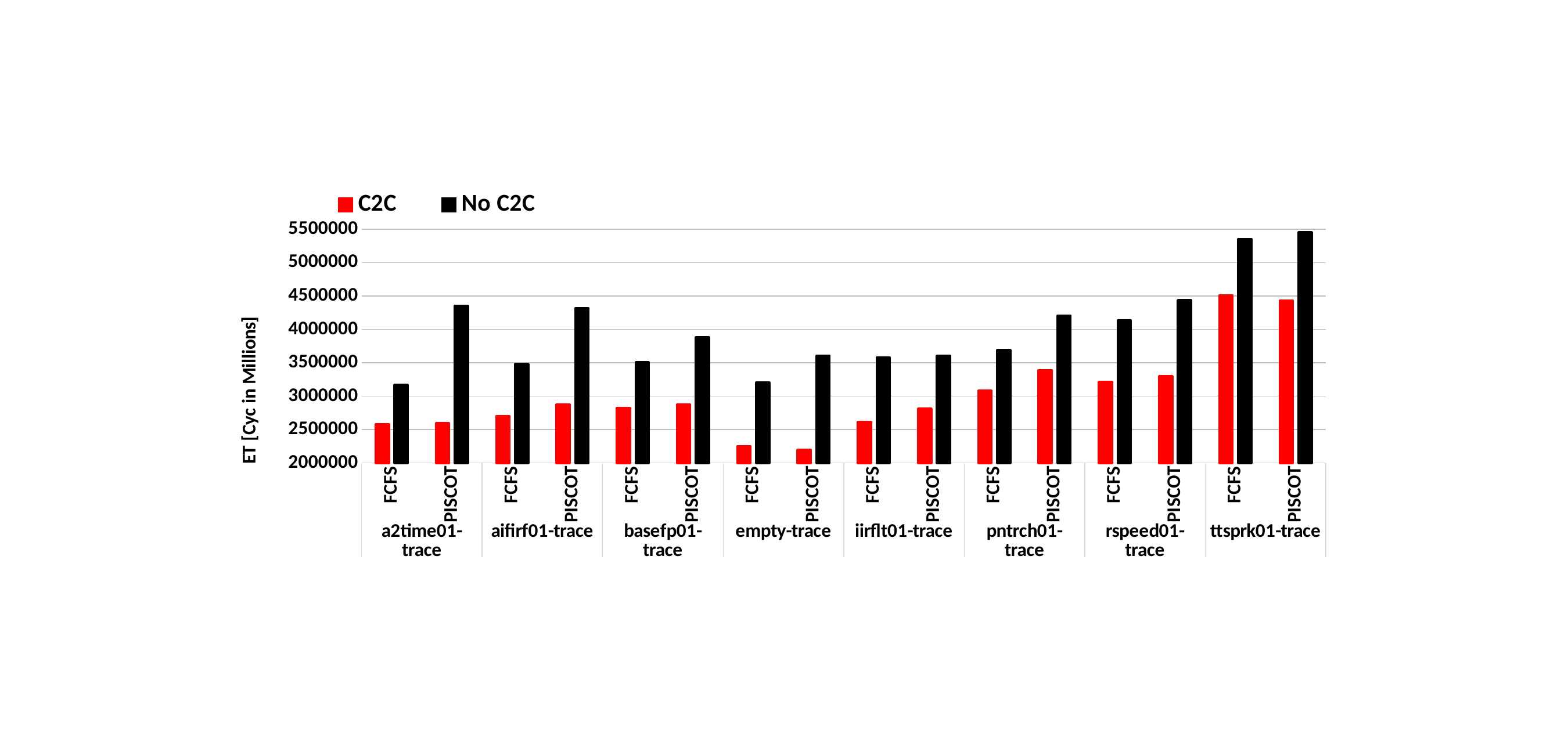

### Chart

| Category | C2C | No C2C |
|---|---|---|
| FCFS | 2579981.75 | 3166052.25 |
| PISCOT | 2592171.0 | 4351226.25 |
| FCFS | 2701016.25 | 3478656.25 |
| PISCOT | 2874840.75 | 4317622.75 |
| FCFS | 2820319.75 | 3504609.25 |
| PISCOT | 2872639.25 | 3879357.25 |
| FCFS | 2251832.75 | 3200720.5 |
| PISCOT | 2199914.5 | 3607214.0 |
| FCFS | 2612704.25 | 3580695.5 |
| PISCOT | 2808980.25 | 3602186.5 |
| FCFS | 3081661.25 | 3687164.25 |
| PISCOT | 3389237.5 | 4206757.25 |
| FCFS | 3210480.5 | 4129489.5 |
| PISCOT | 3296138.75 | 4433807.75 |
| FCFS | 4505390.5 | 5347397.75 |
| PISCOT | 4429358.25 | 5450798.5 |